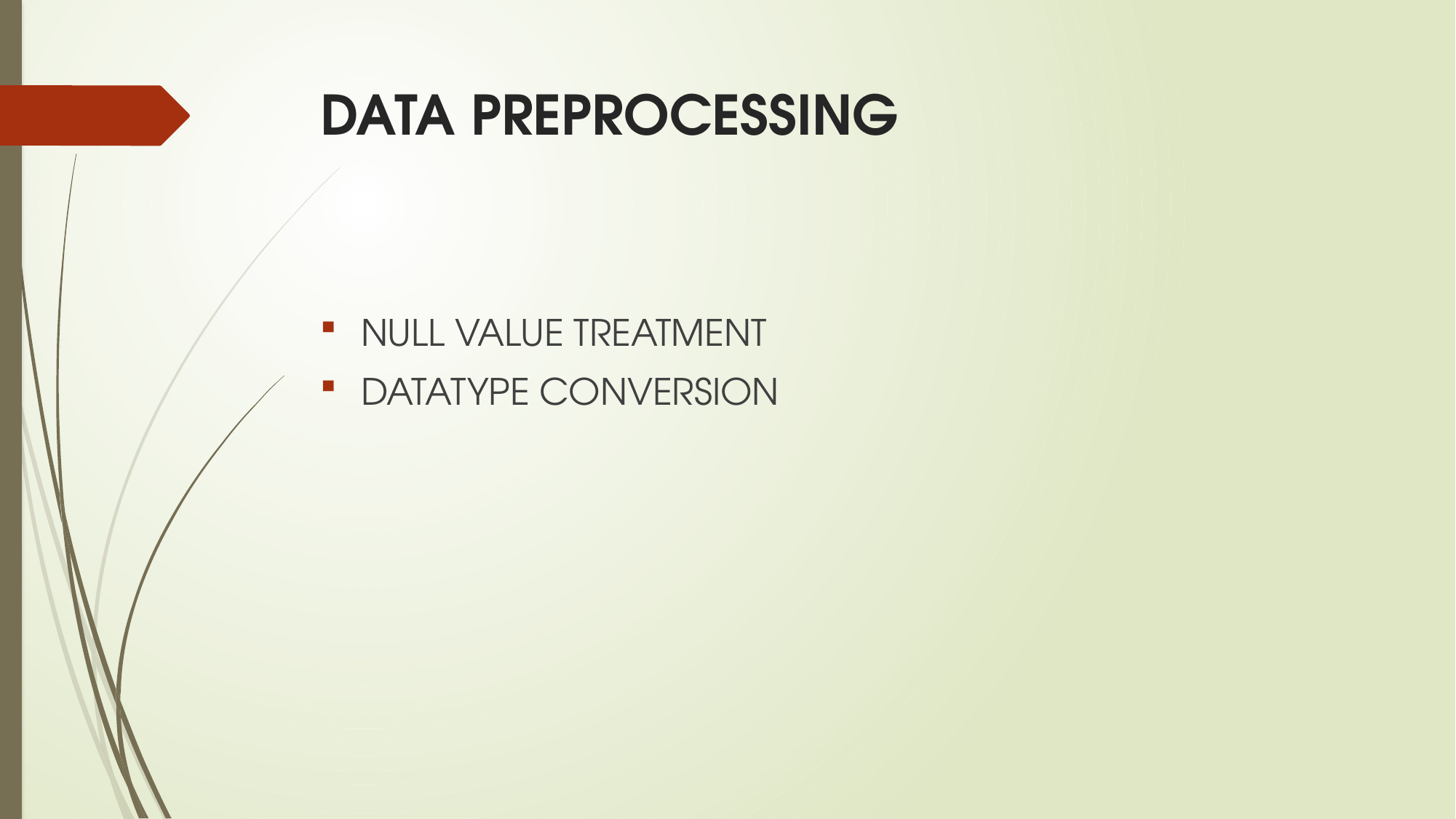

# DATA PREPROCESSING
NULL VALUE TREATMENT
DATATYPE CONVERSION